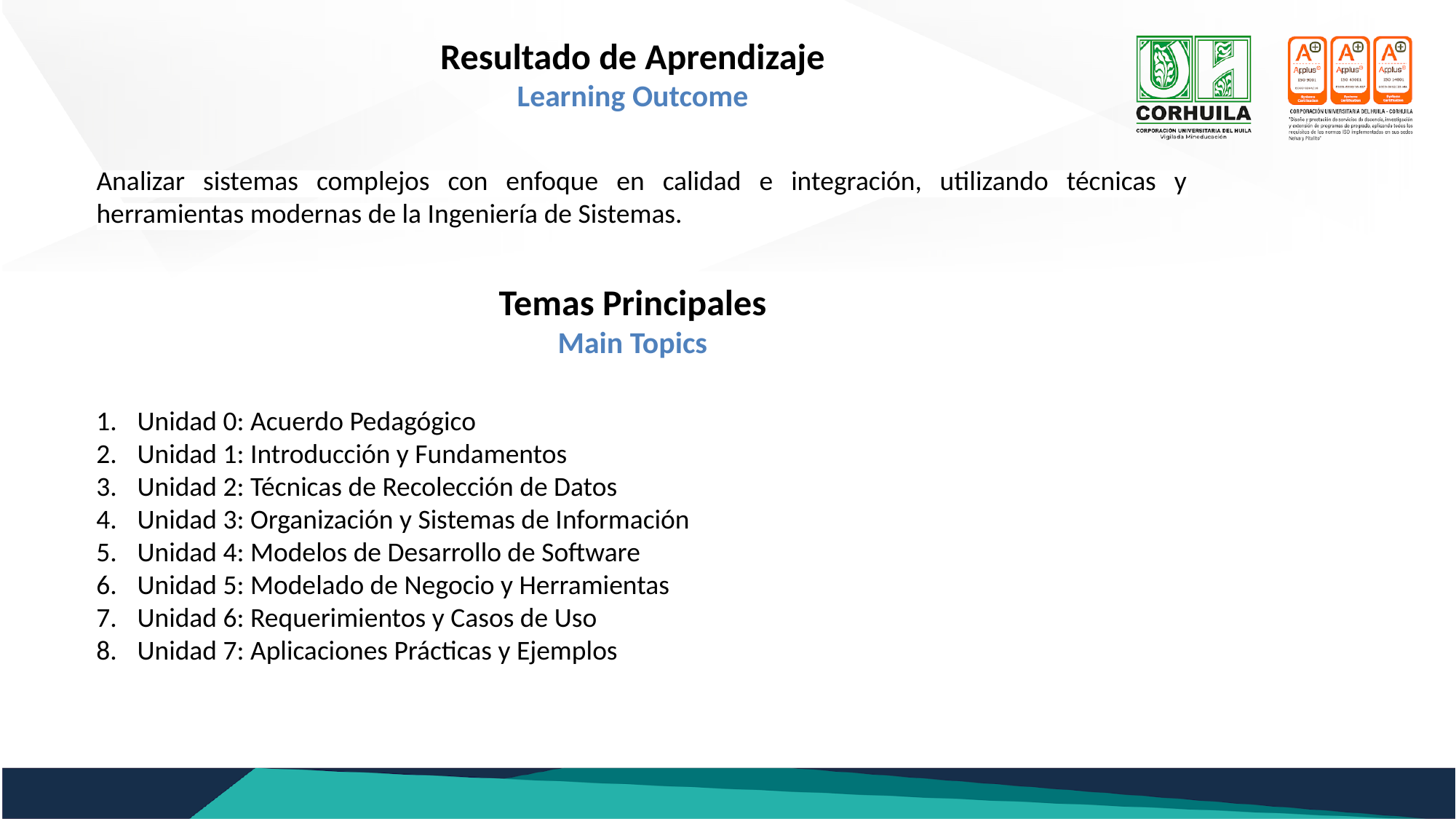

Resultado de Aprendizaje
Learning Outcome
Analizar sistemas complejos con enfoque en calidad e integración, utilizando técnicas y herramientas modernas de la Ingeniería de Sistemas.
Temas Principales
Main Topics
Unidad 0: Acuerdo Pedagógico
Unidad 1: Introducción y Fundamentos
Unidad 2: Técnicas de Recolección de Datos
Unidad 3: Organización y Sistemas de Información
Unidad 4: Modelos de Desarrollo de Software
Unidad 5: Modelado de Negocio y Herramientas
Unidad 6: Requerimientos y Casos de Uso
Unidad 7: Aplicaciones Prácticas y Ejemplos